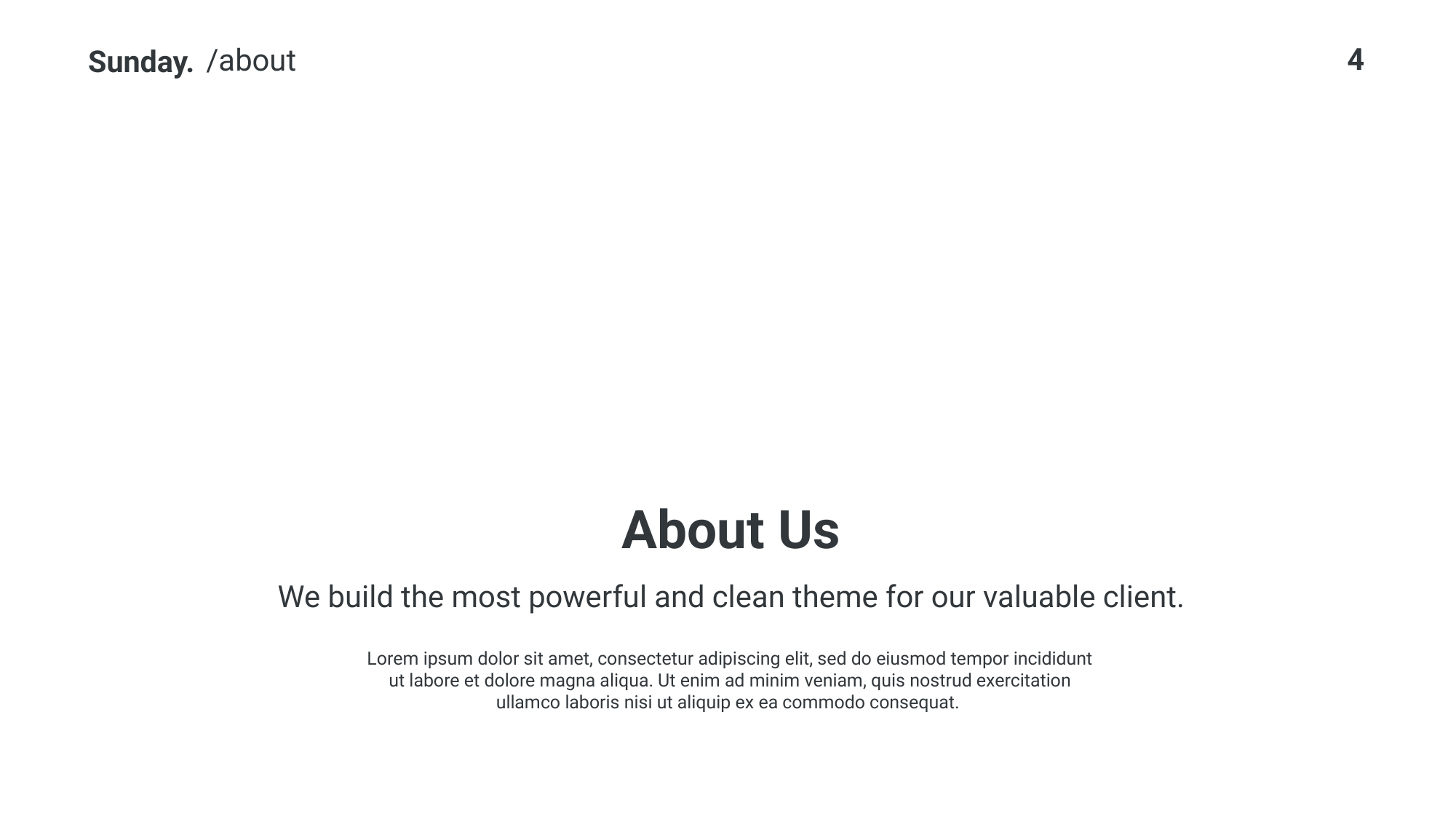

/about

# About Us
We build the most powerful and clean theme for our valuable client.
Lorem ipsum dolor sit amet, consectetur adipiscing elit, sed do eiusmod tempor incididunt ut labore et dolore magna aliqua. Ut enim ad minim veniam, quis nostrud exercitation ullamco laboris nisi ut aliquip ex ea commodo consequat.